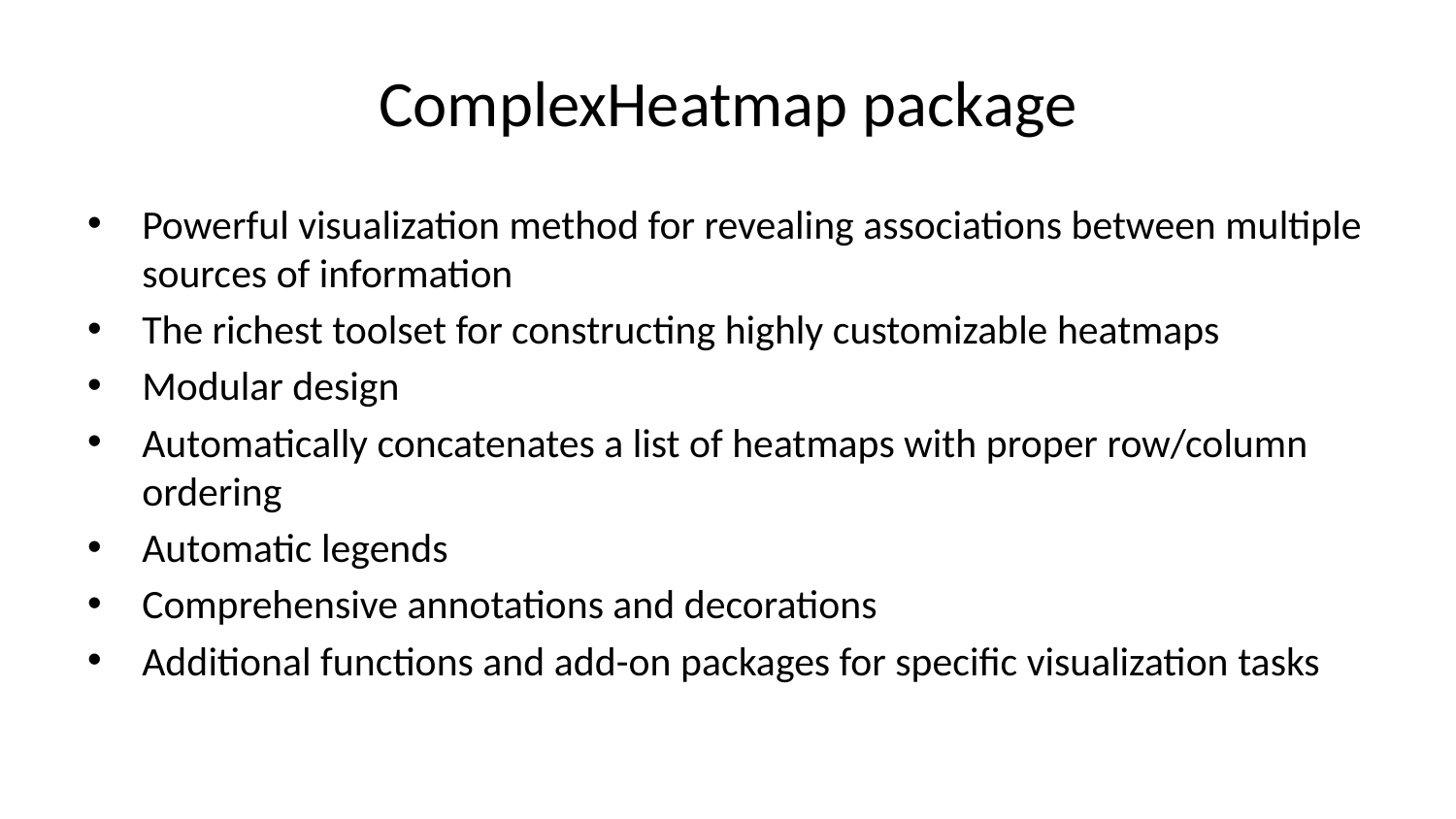

# ComplexHeatmap package
Powerful visualization method for revealing associations between multiple sources of information
The richest toolset for constructing highly customizable heatmaps
Modular design
Automatically concatenates a list of heatmaps with proper row/column ordering
Automatic legends
Comprehensive annotations and decorations
Additional functions and add-on packages for specific visualization tasks